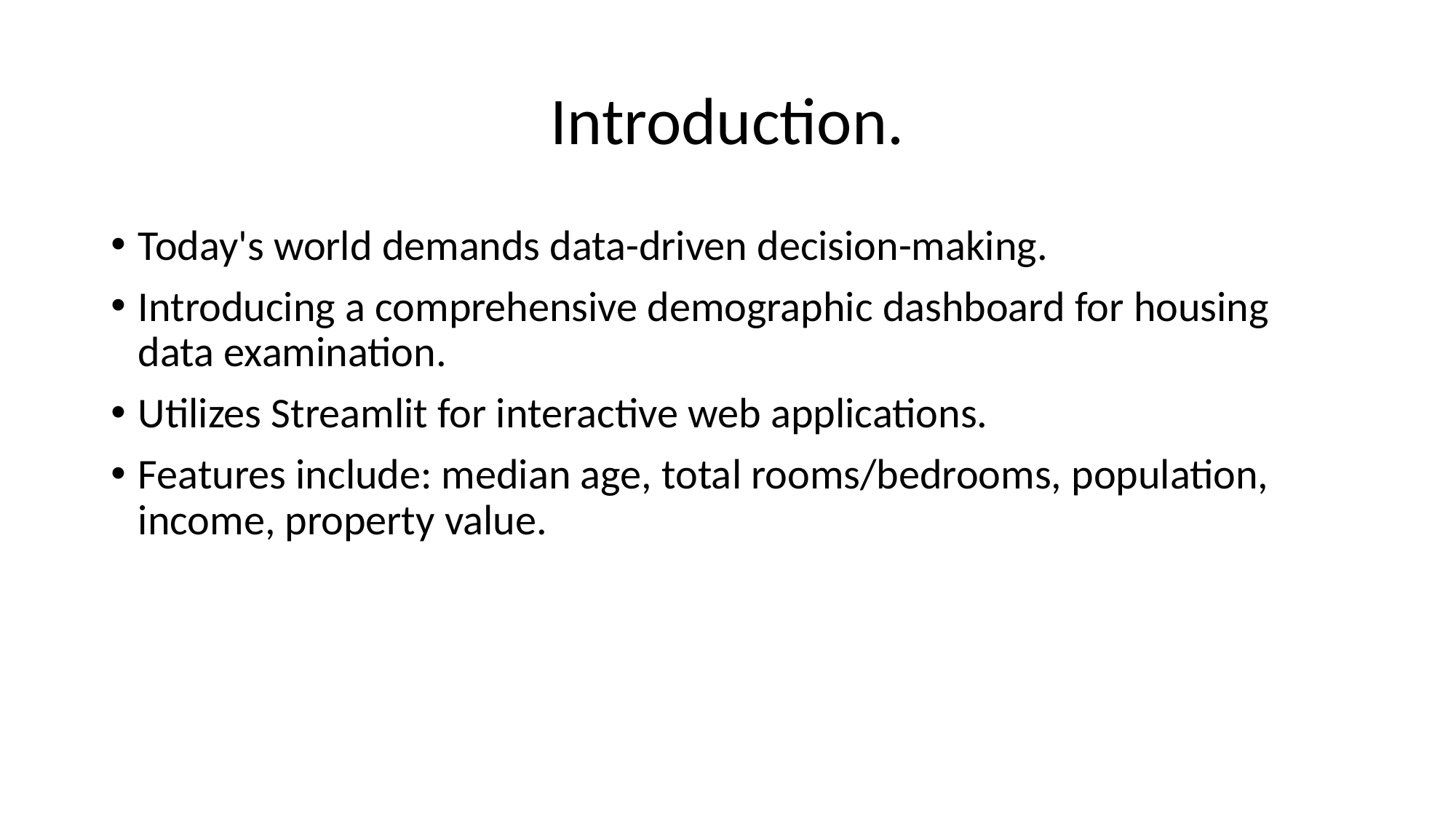

# Introduction.
Today's world demands data-driven decision-making.
Introducing a comprehensive demographic dashboard for housing data examination.
Utilizes Streamlit for interactive web applications.
Features include: median age, total rooms/bedrooms, population, income, property value.